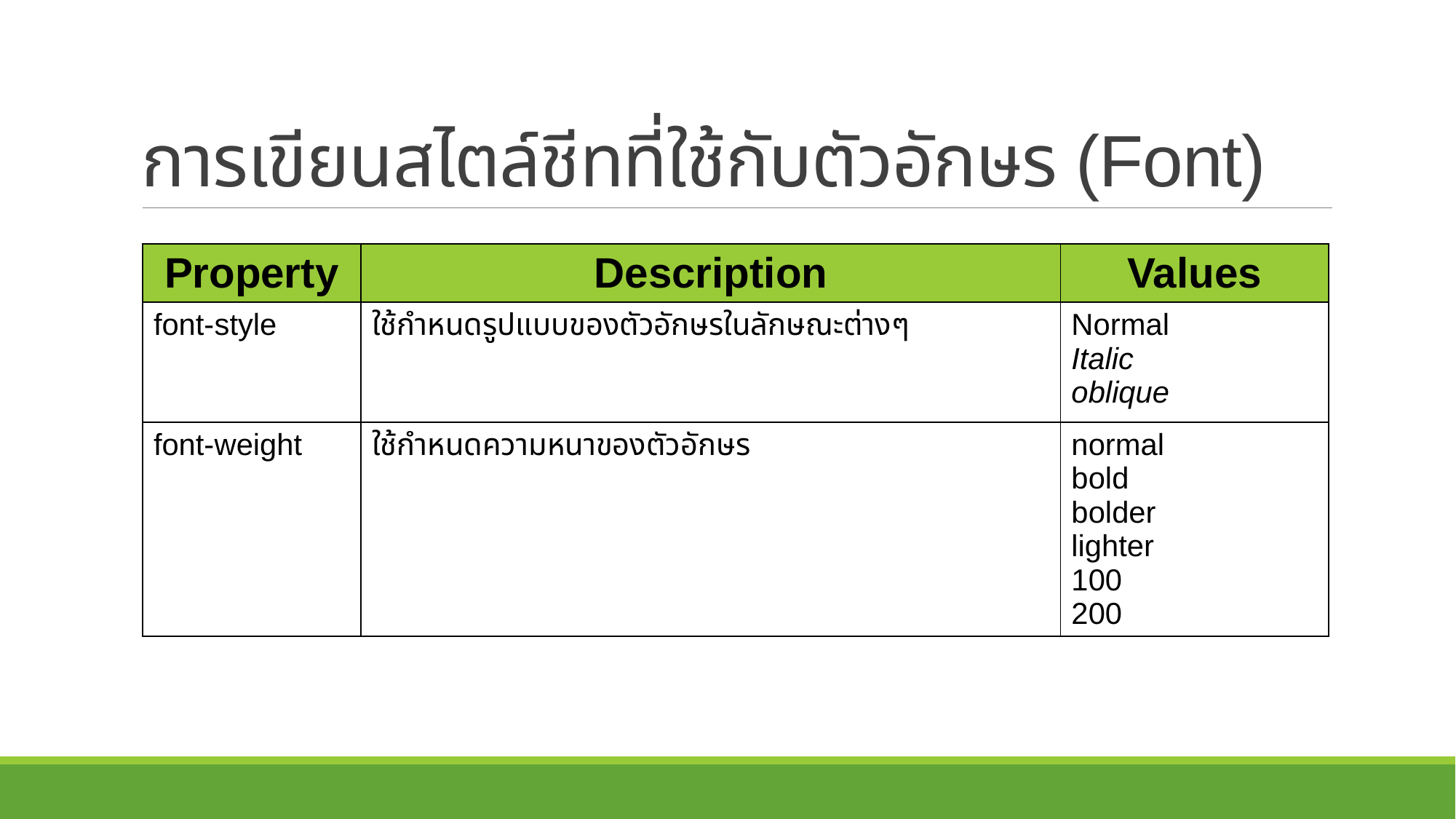

# การเขียนสไตล์ชีทที่ใช้กับตัวอักษร (Font)
| Property | Description | Values |
| --- | --- | --- |
| font-style | ใช้กำหนดรูปแบบของตัวอักษรในลักษณะต่างๆ | Normal Italic oblique |
| font-weight | ใช้กำหนดความหนาของตัวอักษร | normal bold bolder lighter 100 200 |